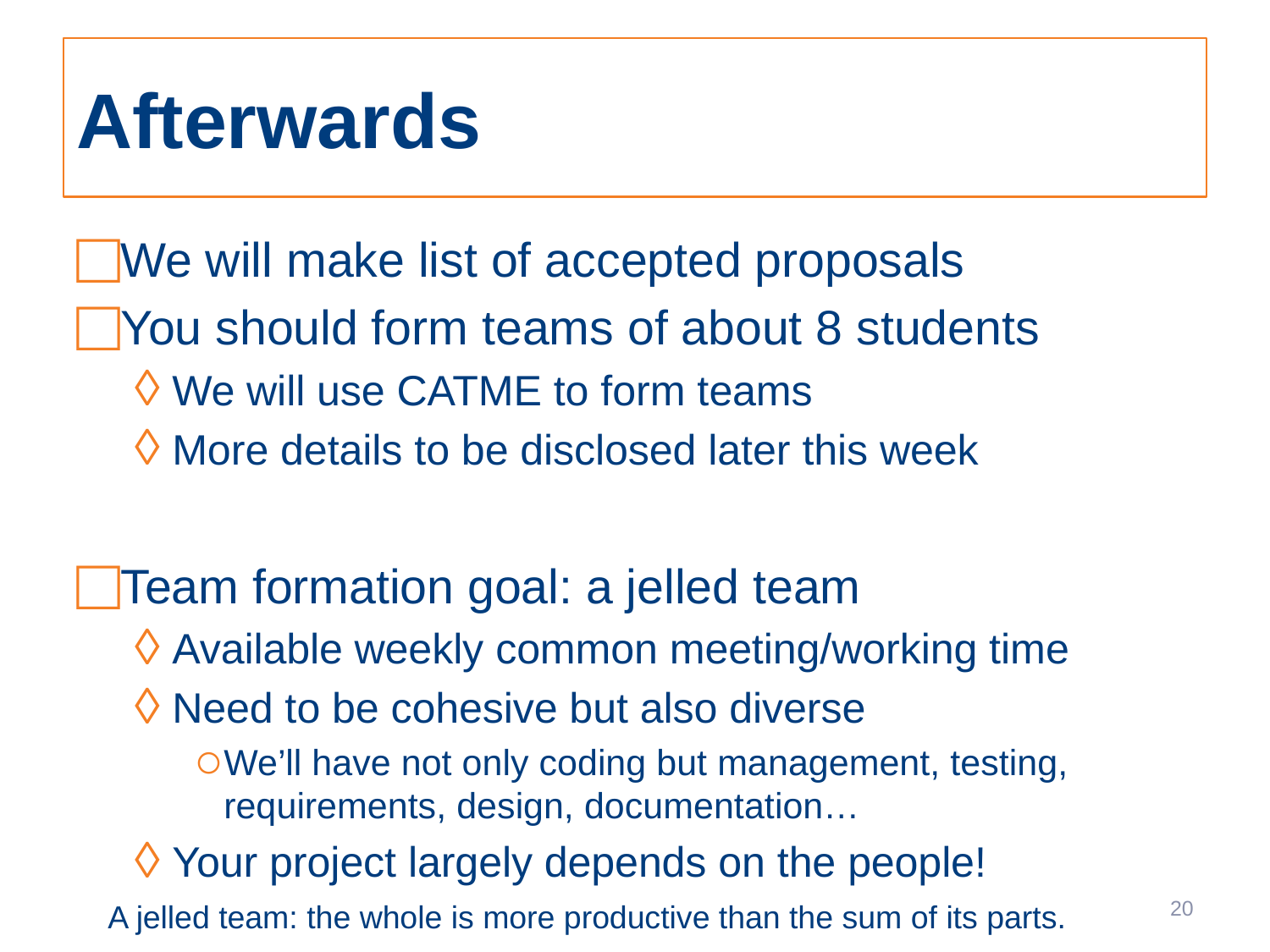

# Afterwards
We will make list of accepted proposals
You should form teams of about 8 students
We will use CATME to form teams
More details to be disclosed later this week

Team formation goal: a jelled team
Available weekly common meeting/working time
Need to be cohesive but also diverse
We’ll have not only coding but management, testing, requirements, design, documentation…
Your project largely depends on the people!
20
A jelled team: the whole is more productive than the sum of its parts.